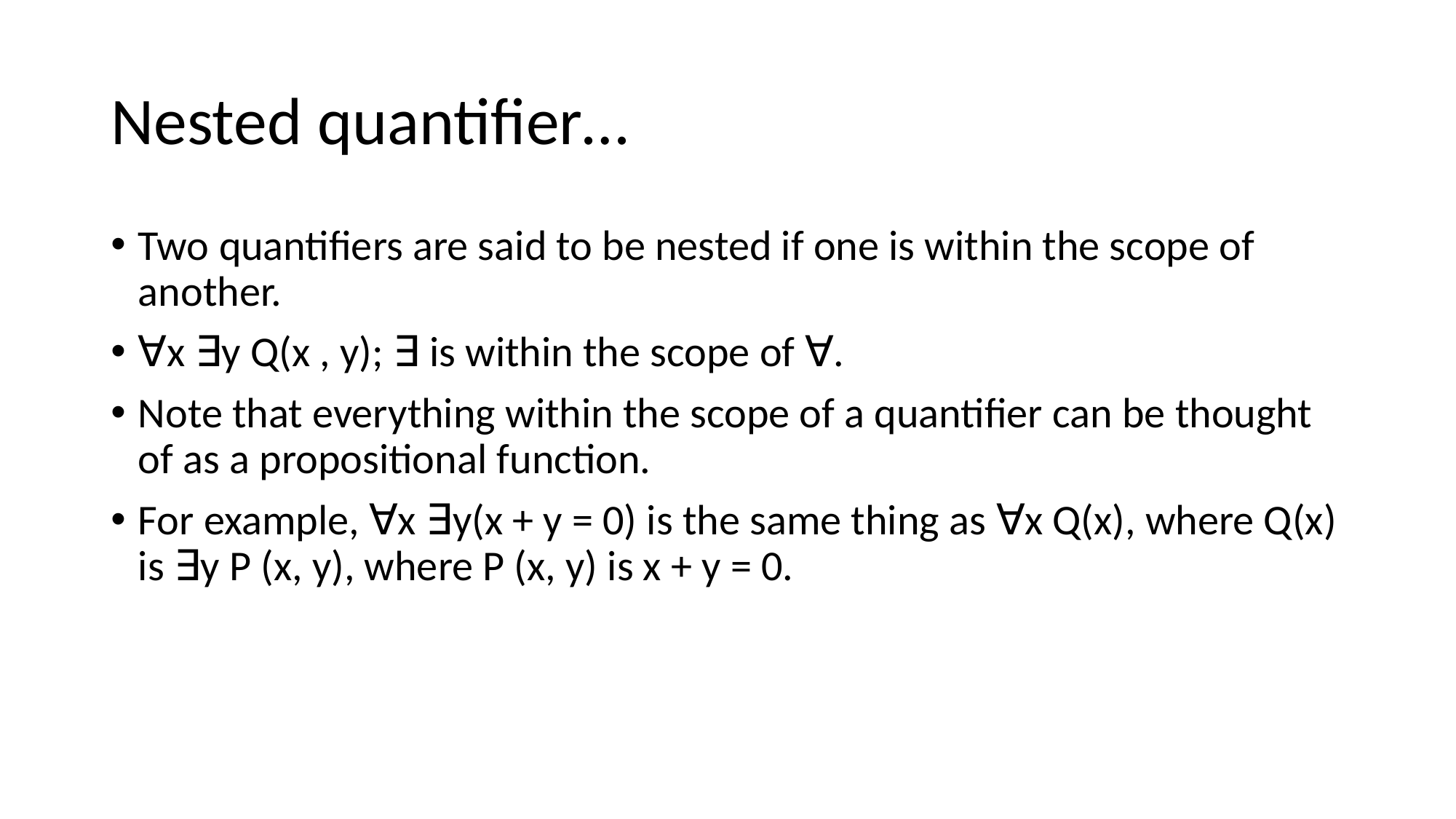

# Nested quantifier…
Two quantifiers are said to be nested if one is within the scope of another.
∀x ∃y Q(x , y); ∃ is within the scope of ∀.
Note that everything within the scope of a quantifier can be thought of as a propositional function.
For example, ∀x ∃y(x + y = 0) is the same thing as ∀x Q(x), where Q(x) is ∃y P (x, y), where P (x, y) is x + y = 0.